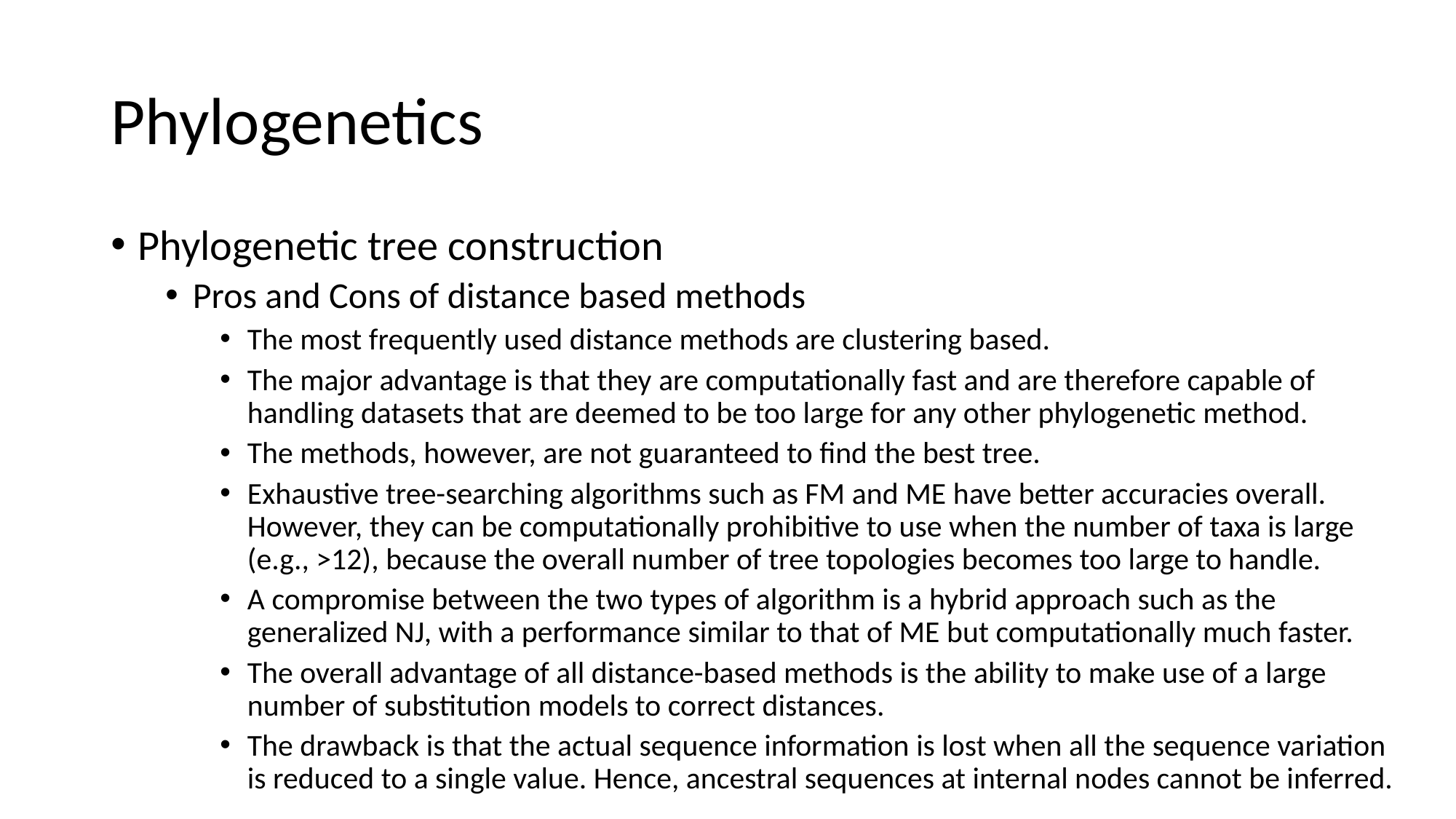

# Phylogenetics
Phylogenetic tree construction
Pros and Cons of distance based methods
The most frequently used distance methods are clustering based.
The major advantage is that they are computationally fast and are therefore capable of handling datasets that are deemed to be too large for any other phylogenetic method.
The methods, however, are not guaranteed to find the best tree.
Exhaustive tree-searching algorithms such as FM and ME have better accuracies overall. However, they can be computationally prohibitive to use when the number of taxa is large (e.g., >12), because the overall number of tree topologies becomes too large to handle.
A compromise between the two types of algorithm is a hybrid approach such as the generalized NJ, with a performance similar to that of ME but computationally much faster.
The overall advantage of all distance-based methods is the ability to make use of a large number of substitution models to correct distances.
The drawback is that the actual sequence information is lost when all the sequence variation is reduced to a single value. Hence, ancestral sequences at internal nodes cannot be inferred.